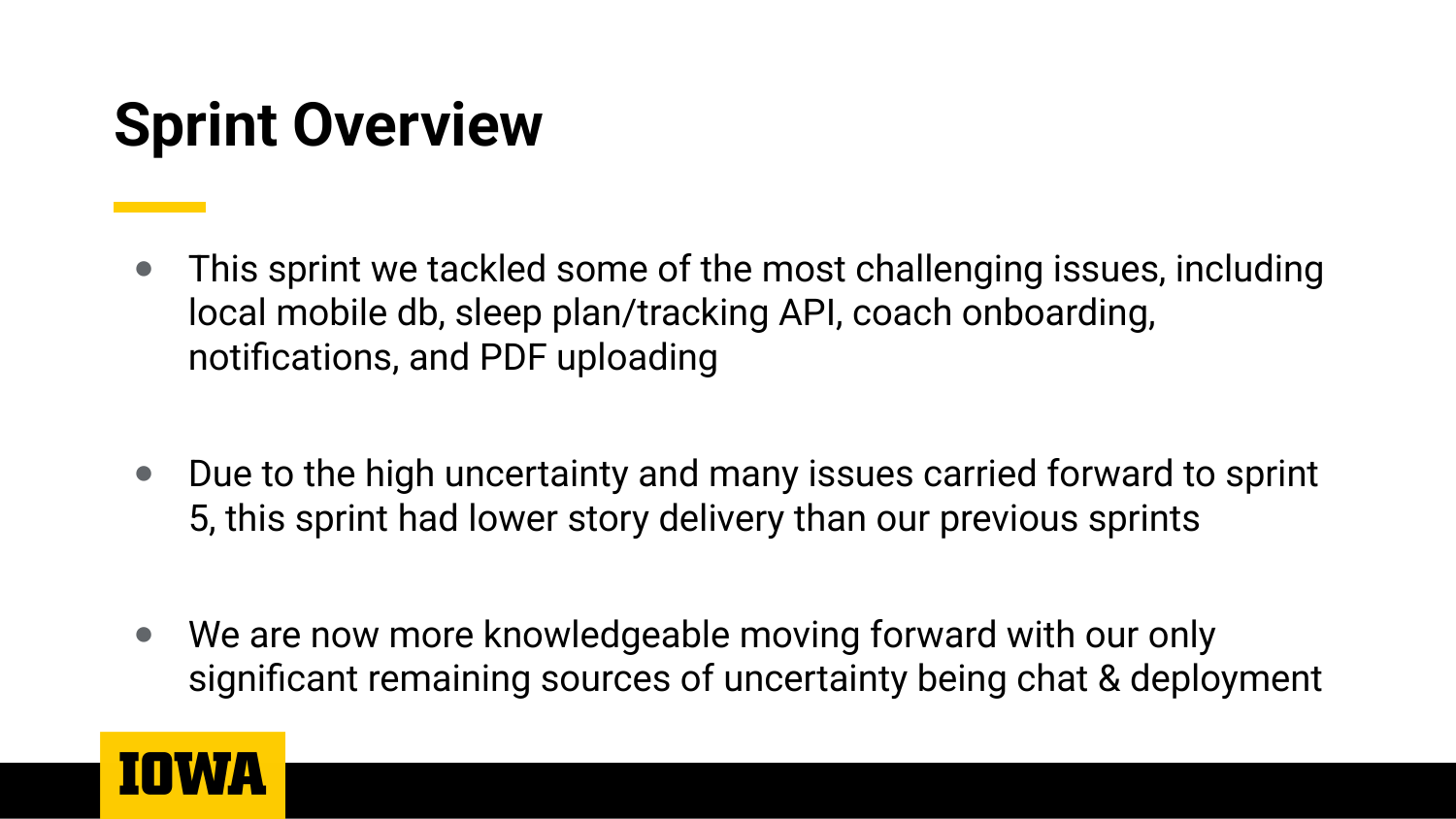

# Sprint Overview
This sprint we tackled some of the most challenging issues, including local mobile db, sleep plan/tracking API, coach onboarding, notifications, and PDF uploading

Due to the high uncertainty and many issues carried forward to sprint 5, this sprint had lower story delivery than our previous sprints

We are now more knowledgeable moving forward with our only significant remaining sources of uncertainty being chat & deployment